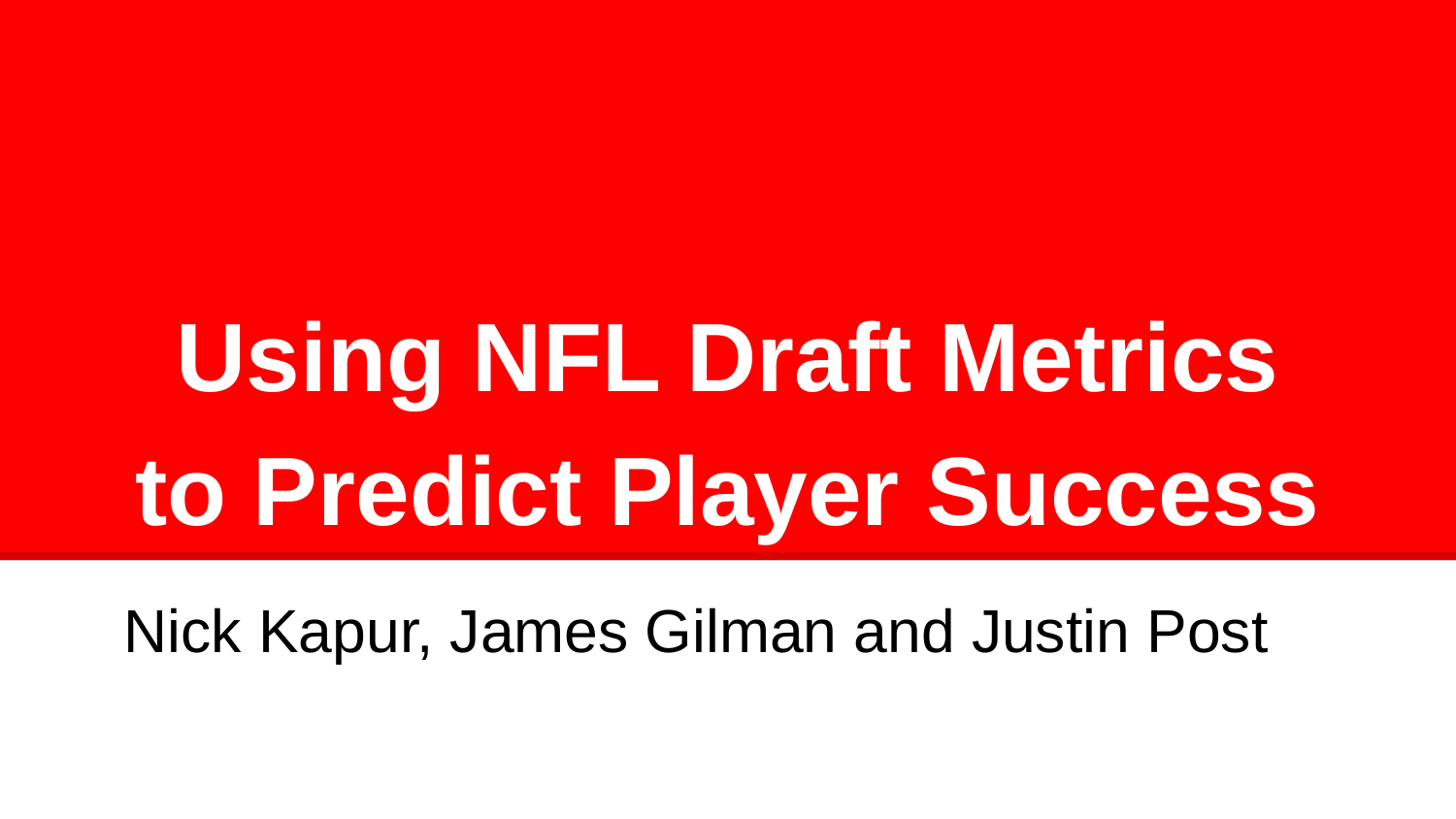

# Using NFL Draft Metrics to Predict Player Success
Nick Kapur, James Gilman and Justin Post